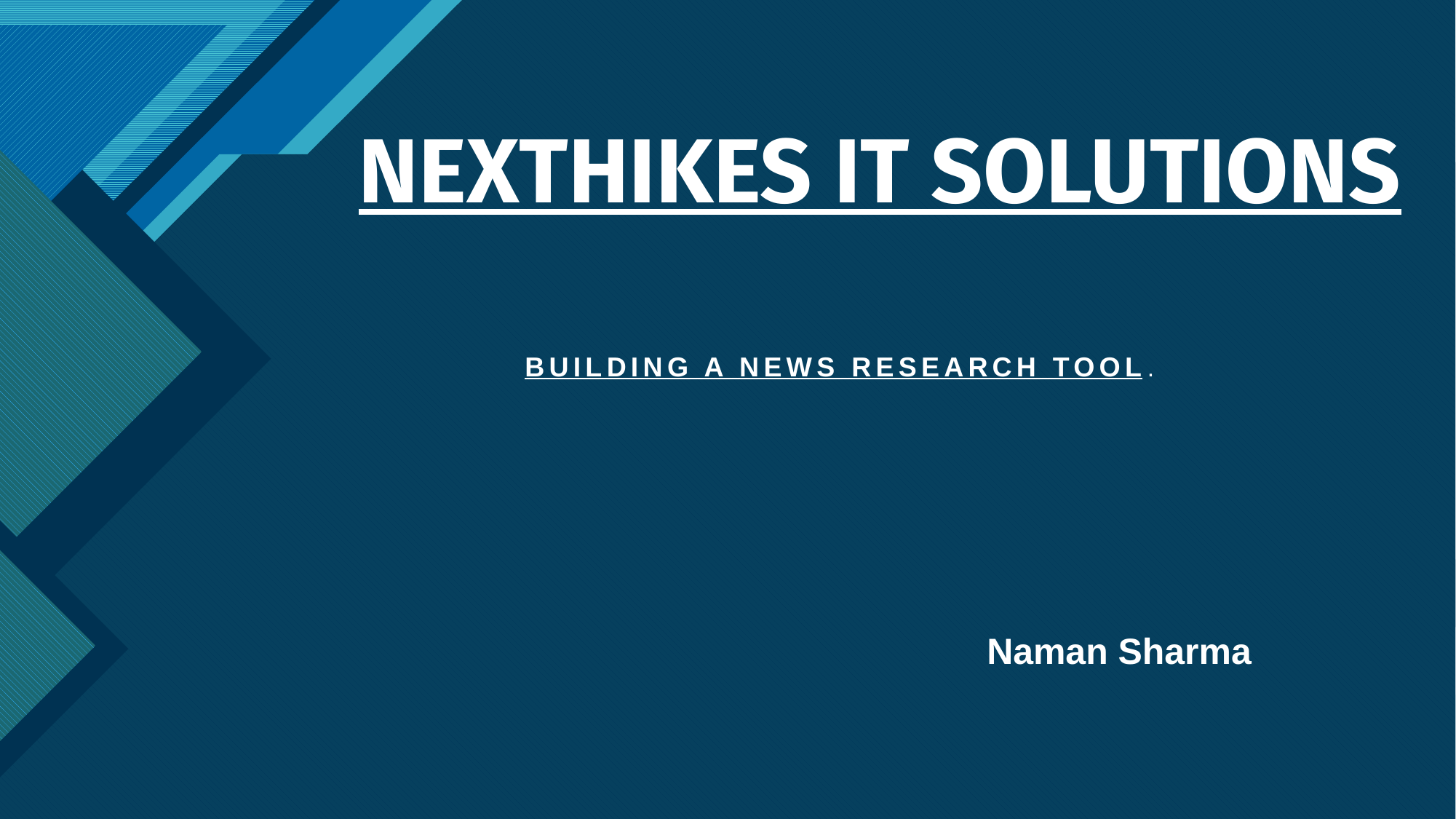

# NEXTHIKES IT SOLUTIONS
BUILDING A NEWS RESEARCH TOOL.
Naman Sharma